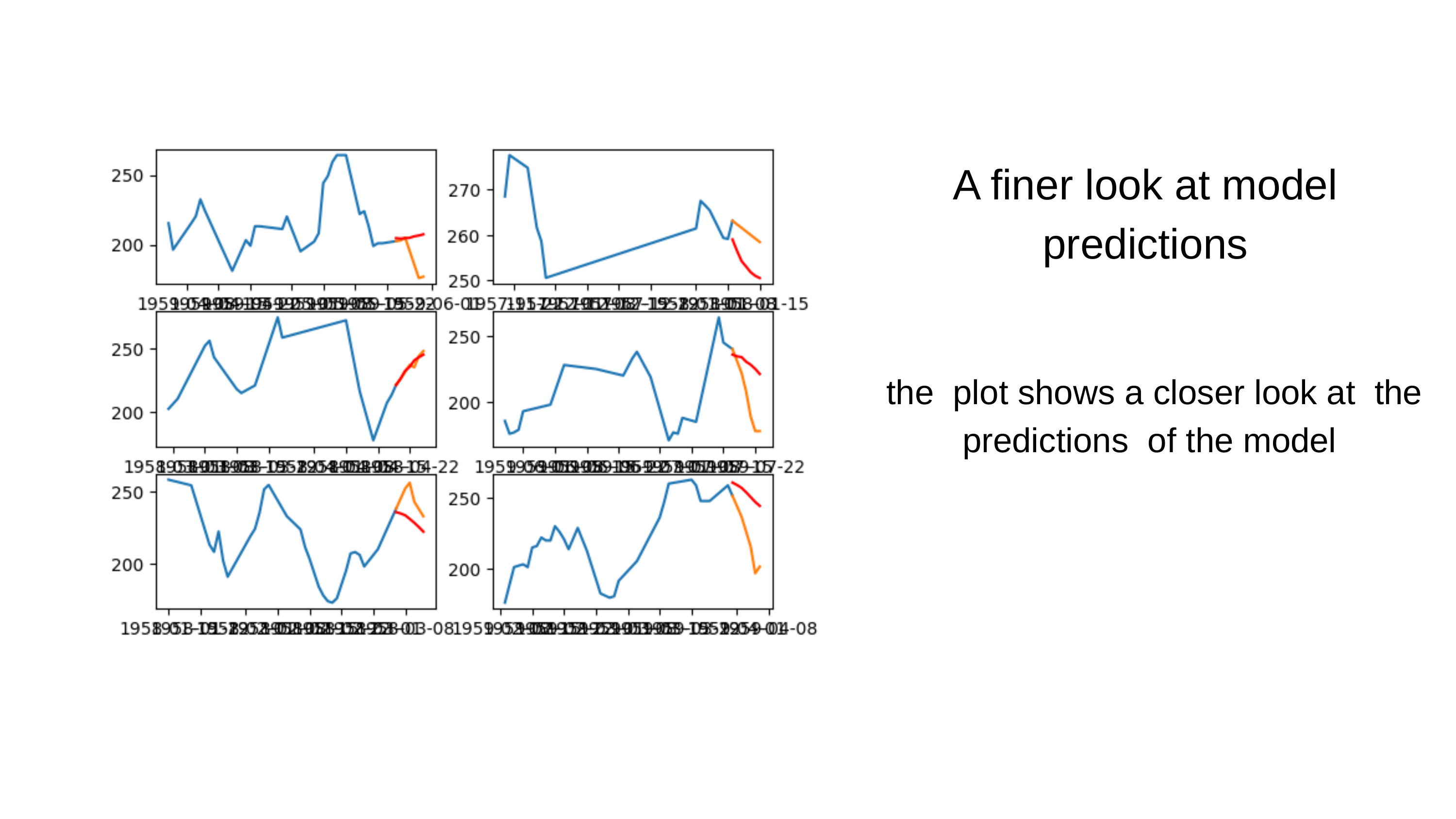

A finer look at model predictions
the  plot shows a closer look at  the predictions  of the model